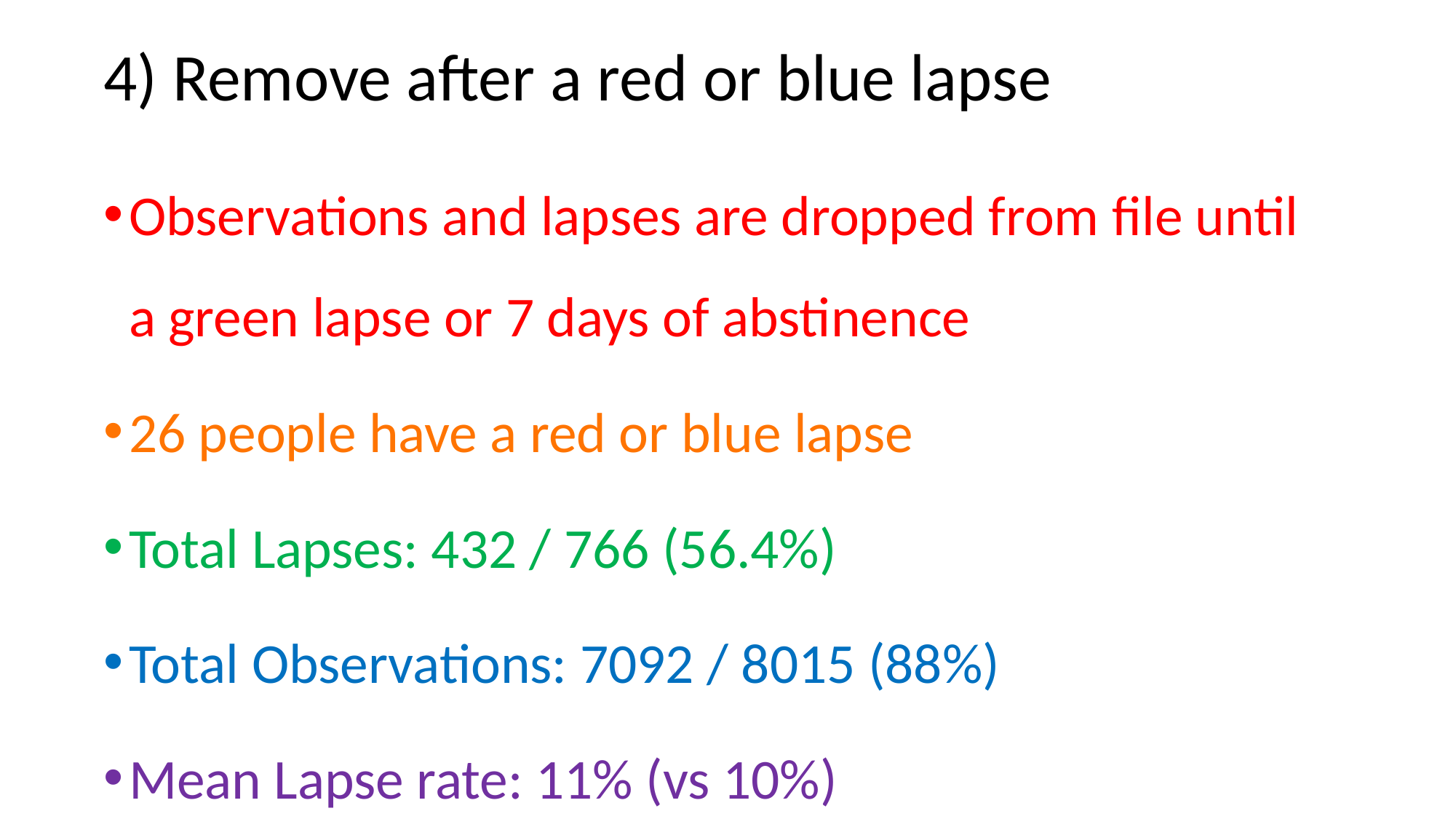

# 4) Remove after a red or blue lapse
Observations and lapses are dropped from file until a green lapse or 7 days of abstinence
26 people have a red or blue lapse
Total Lapses: 432 / 766 (56.4%)
Total Observations: 7092 / 8015 (88%)
Mean Lapse rate: 11% (vs 10%)